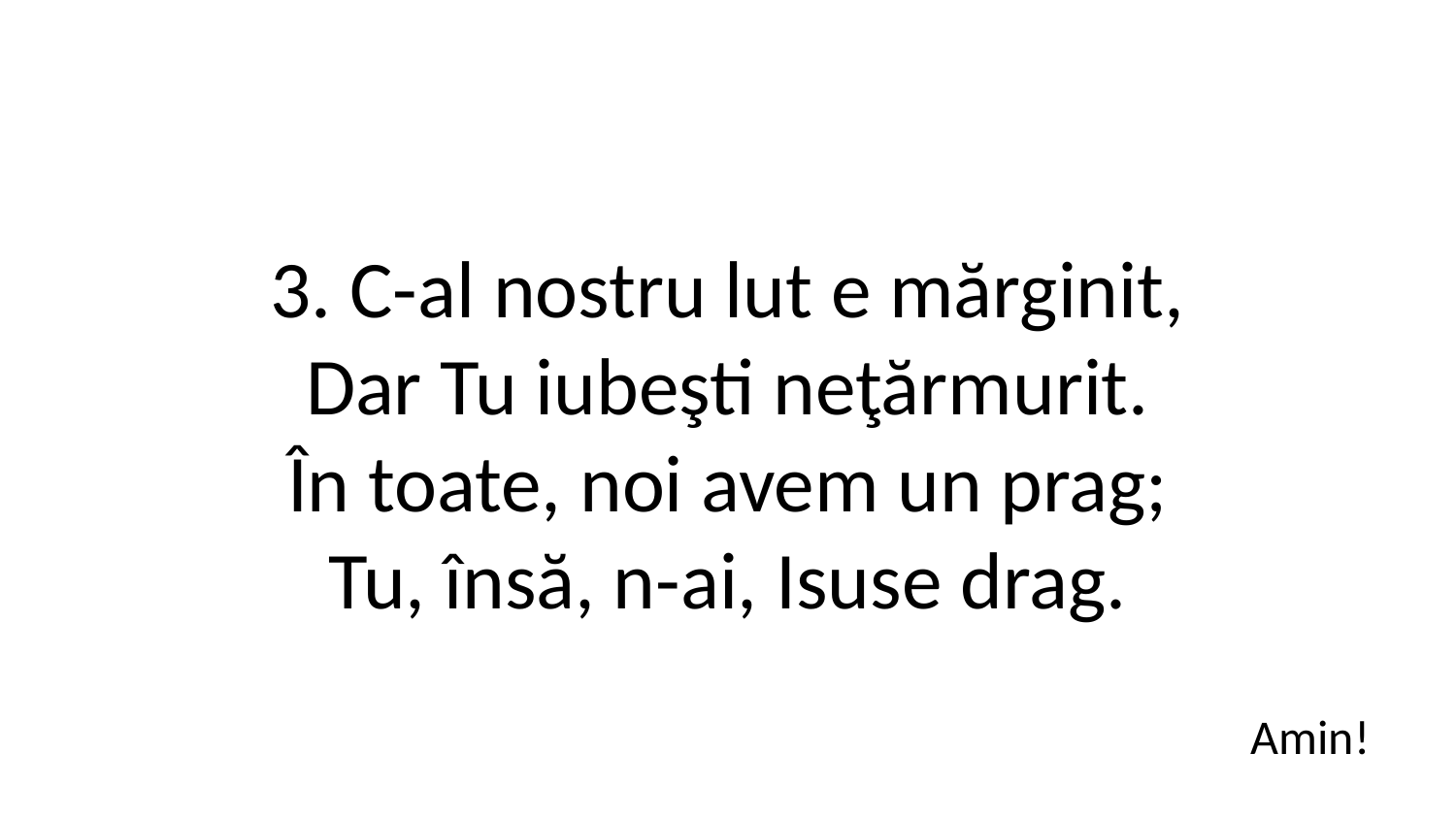

3. C-al nostru lut e mărginit,
Dar Tu iubeşti neţărmurit.
În toate, noi avem un prag;
Tu, însă, n-ai, Isuse drag.

Amin!